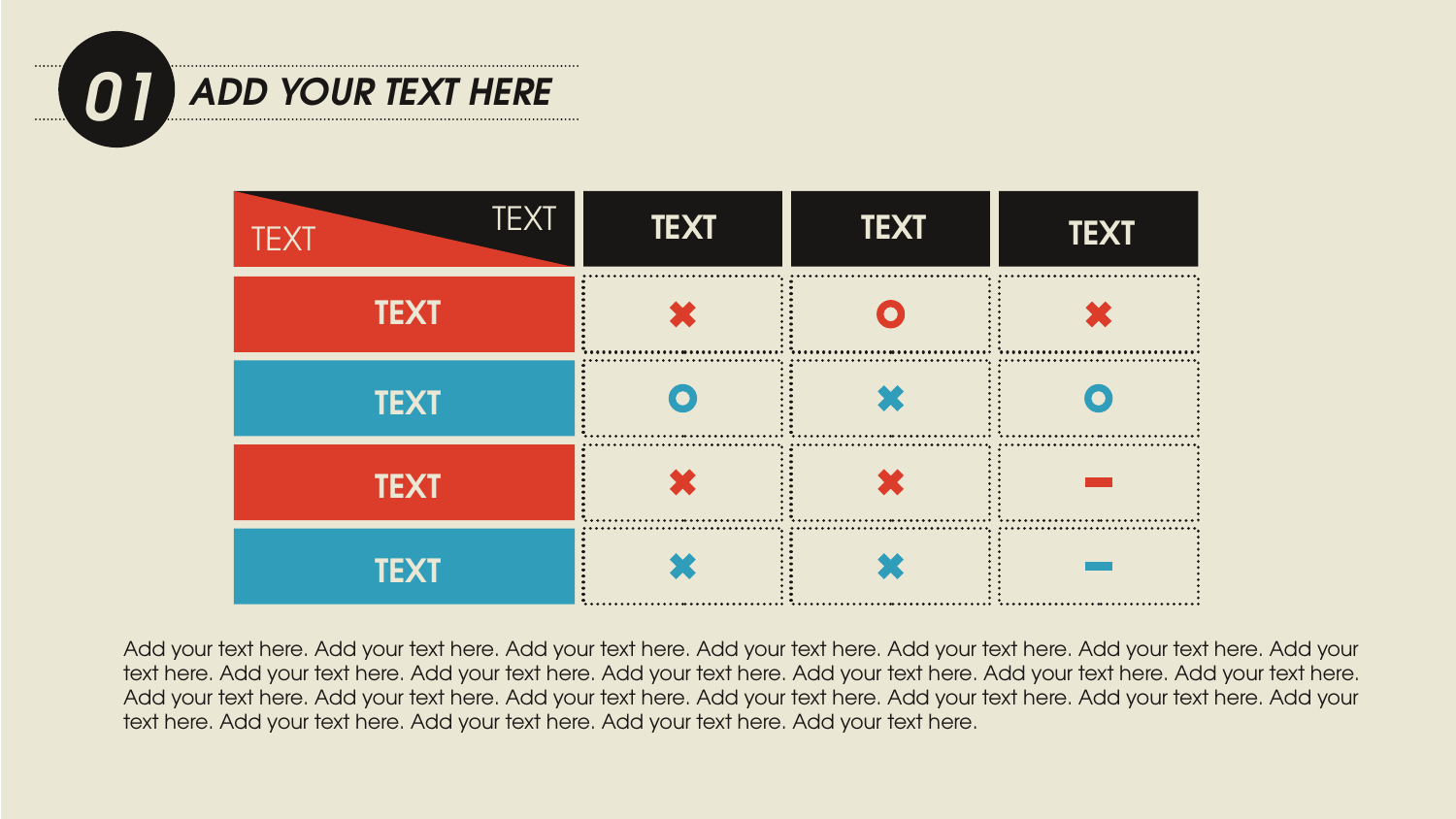

01
ADD YOUR TEXT HERE

TEXT
TEXT
TEXT
TEXT
TEXT
TEXT
TEXT
TEXT
TEXT
Add your text here. Add your text here. Add your text here. Add your text here. Add your text here. Add your text here. Add your text here. Add your text here. Add your text here. Add your text here. Add your text here. Add your text here. Add your text here. Add your text here. Add your text here. Add your text here. Add your text here. Add your text here. Add your text here. Add your text here. Add your text here. Add your text here. Add your text here. Add your text here.